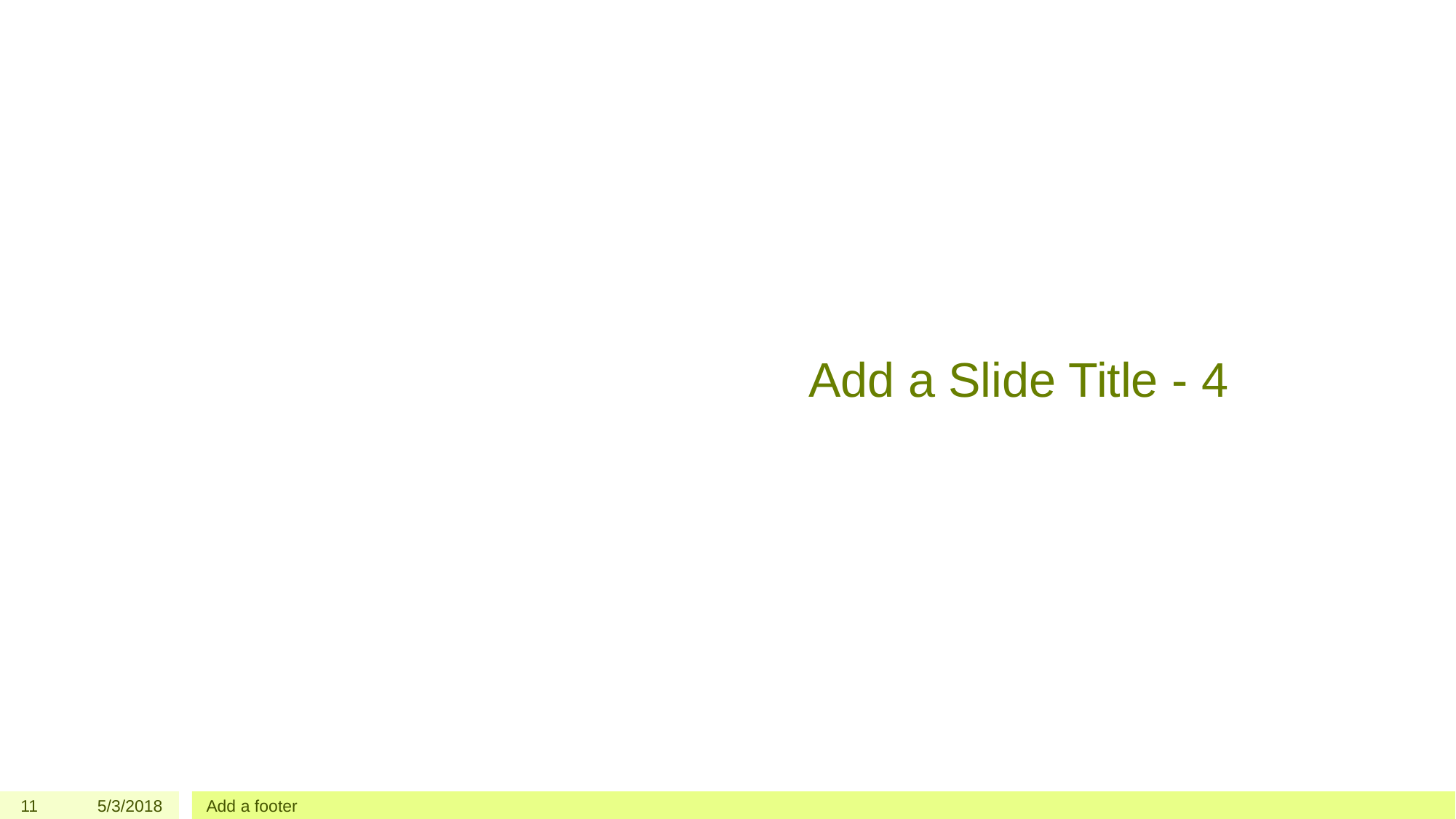

# Add a Slide Title - 4

11
5/3/2018
Add a footer